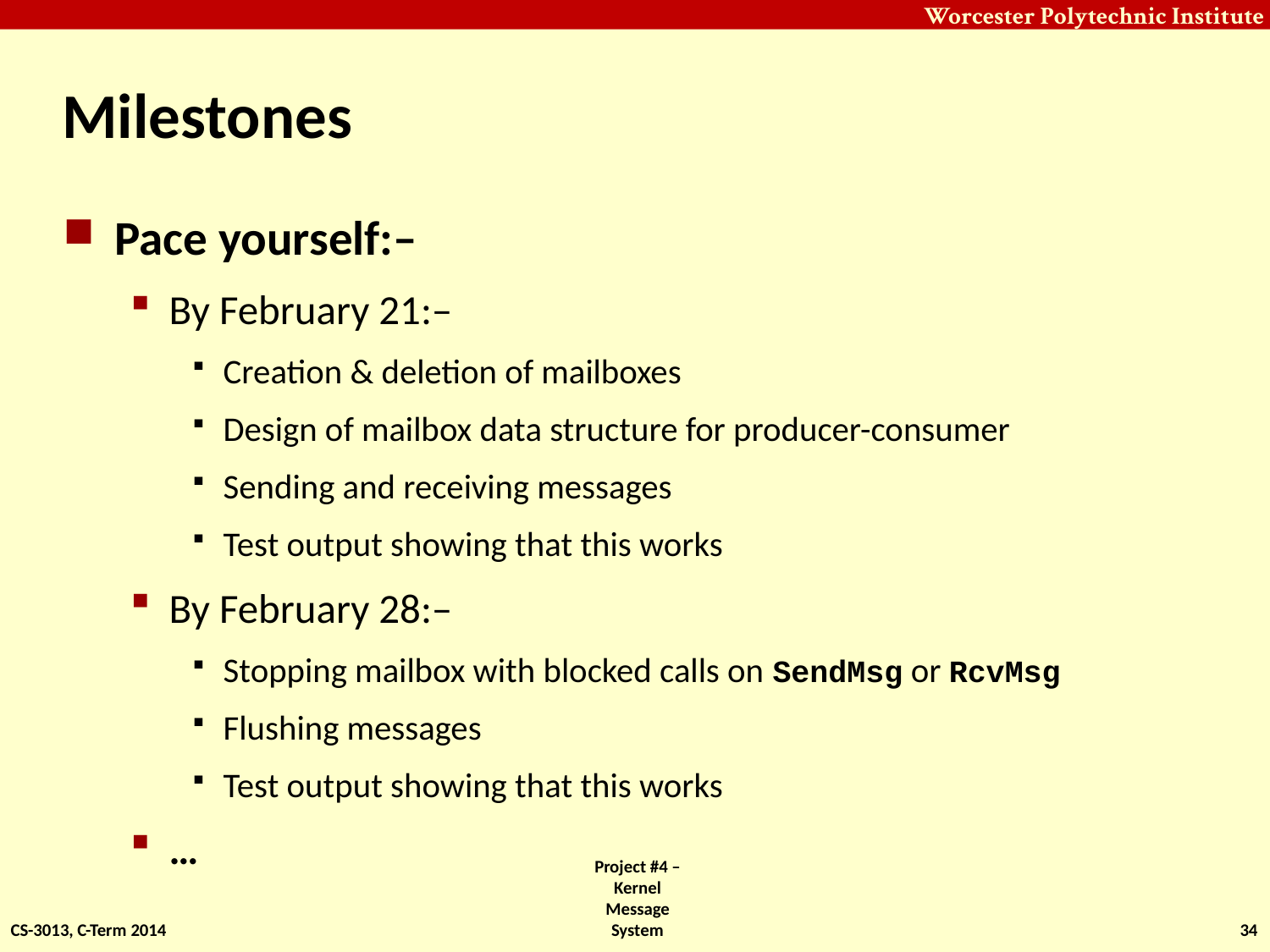

# Milestones
Pace yourself:–
By February 21:–
Creation & deletion of mailboxes
Design of mailbox data structure for producer-consumer
Sending and receiving messages
Test output showing that this works
By February 28:–
Stopping mailbox with blocked calls on SendMsg or RcvMsg
Flushing messages
Test output showing that this works
…
CS-3013, C-Term 2014
Project #4 – Kernel Message System
34